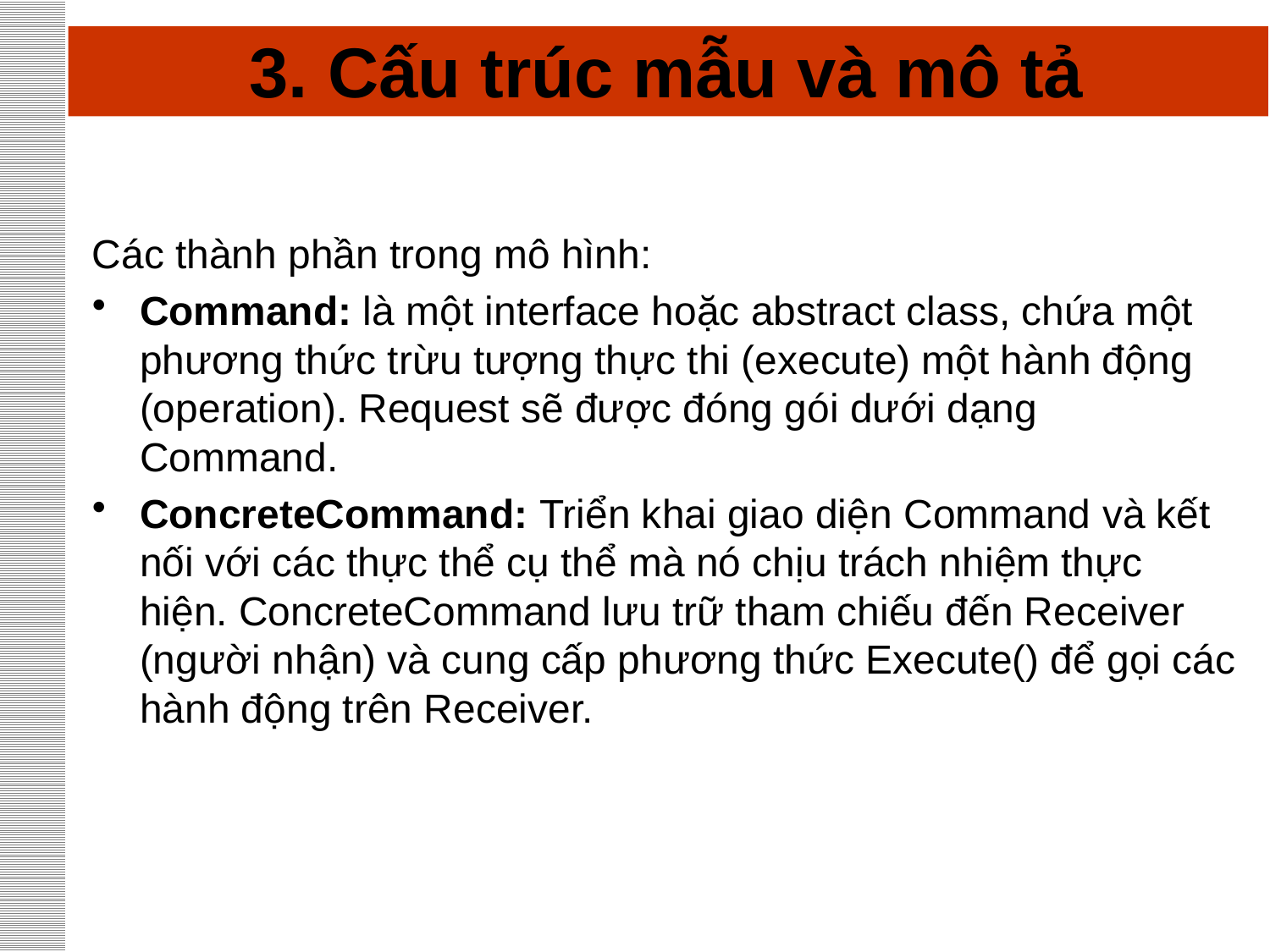

# 3. Cấu trúc mẫu và mô tả
Các thành phần trong mô hình:
Command: là một interface hoặc abstract class, chứa một phương thức trừu tượng thực thi (execute) một hành động (operation). Request sẽ được đóng gói dưới dạng Command.
ConcreteCommand: Triển khai giao diện Command và kết nối với các thực thể cụ thể mà nó chịu trách nhiệm thực hiện. ConcreteCommand lưu trữ tham chiếu đến Receiver (người nhận) và cung cấp phương thức Execute() để gọi các hành động trên Receiver.